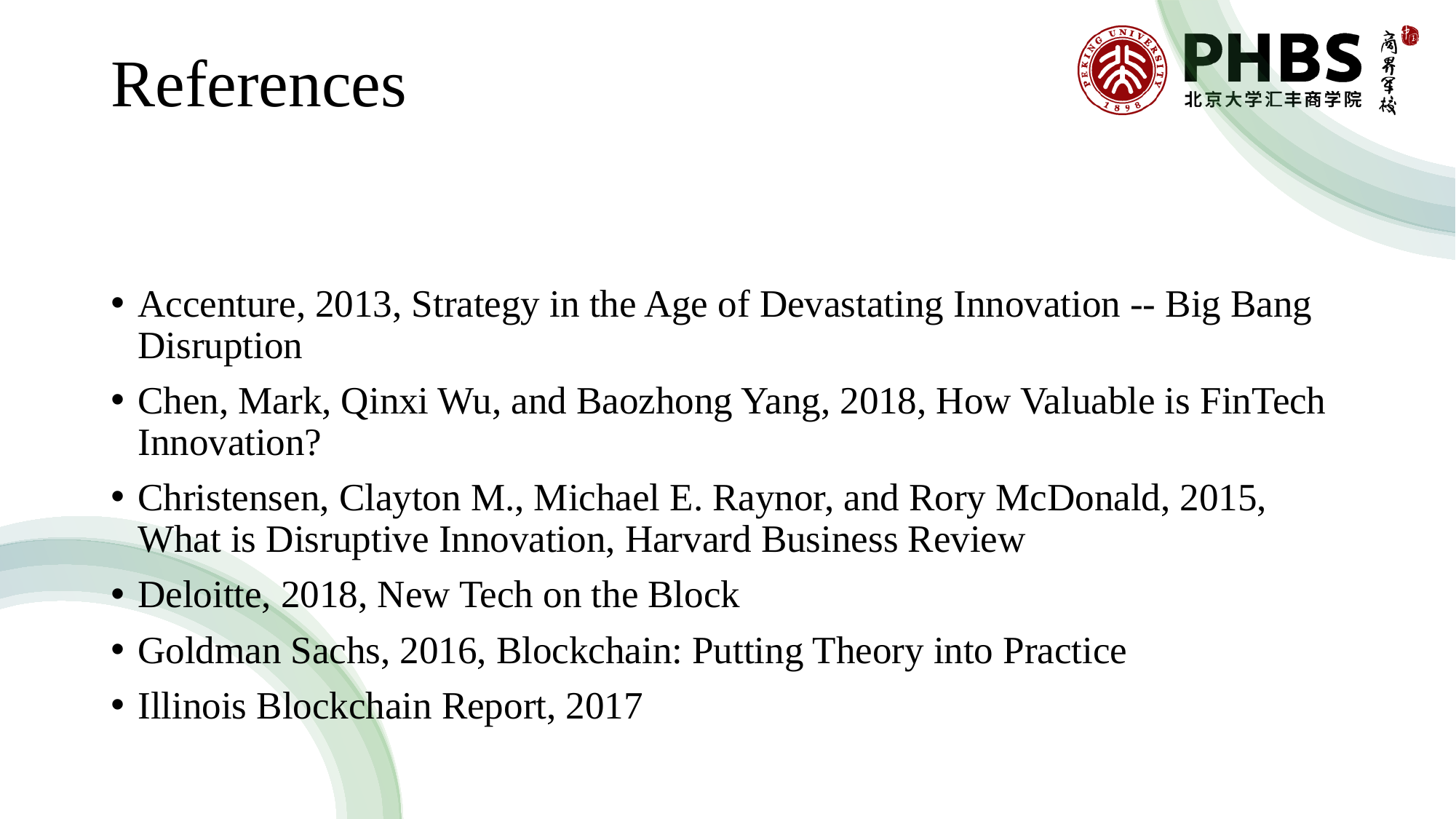

# References

Accenture, 2013, Strategy in the Age of Devastating Innovation -- Big Bang Disruption
Chen, Mark, Qinxi Wu, and Baozhong Yang, 2018, How Valuable is FinTech Innovation?
Christensen, Clayton M., Michael E. Raynor, and Rory McDonald, 2015, What is Disruptive Innovation, Harvard Business Review
Deloitte, 2018, New Tech on the Block
Goldman Sachs, 2016, Blockchain: Putting Theory into Practice
Illinois Blockchain Report, 2017